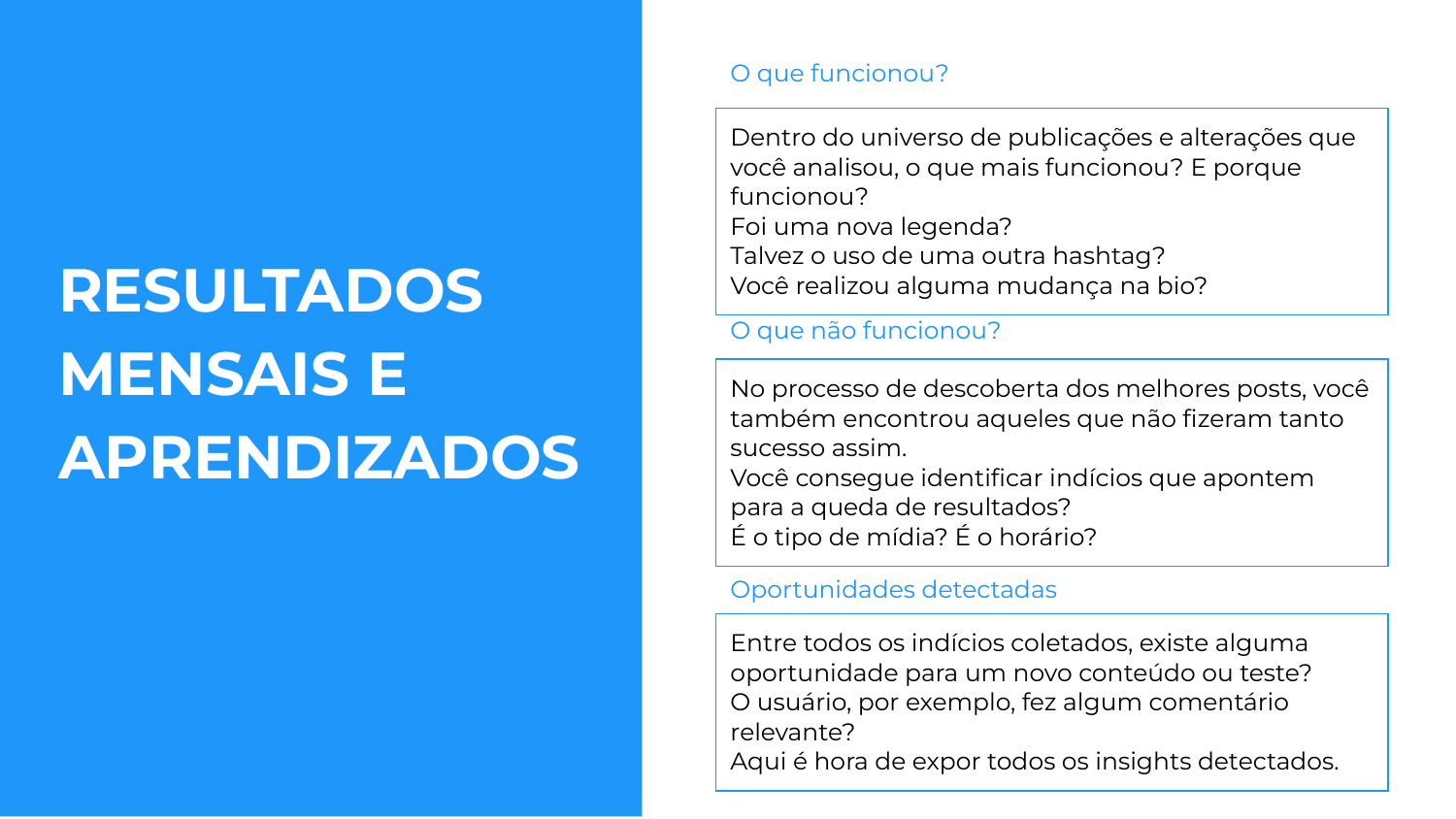

O que funcionou?
| Dentro do universo de publicações e alterações que você analisou, o que mais funcionou? E porque funcionou? Foi uma nova legenda? Talvez o uso de uma outra hashtag? Você realizou alguma mudança na bio? |
| --- |
RESULTADOS
MENSAIS E
APRENDIZADOS
O que não funcionou?
| No processo de descoberta dos melhores posts, você também encontrou aqueles que não fizeram tanto sucesso assim. Você consegue identificar indícios que apontem para a queda de resultados? É o tipo de mídia? É o horário? |
| --- |
Oportunidades detectadas
| Entre todos os indícios coletados, existe alguma oportunidade para um novo conteúdo ou teste? O usuário, por exemplo, fez algum comentário relevante? Aqui é hora de expor todos os insights detectados. |
| --- |